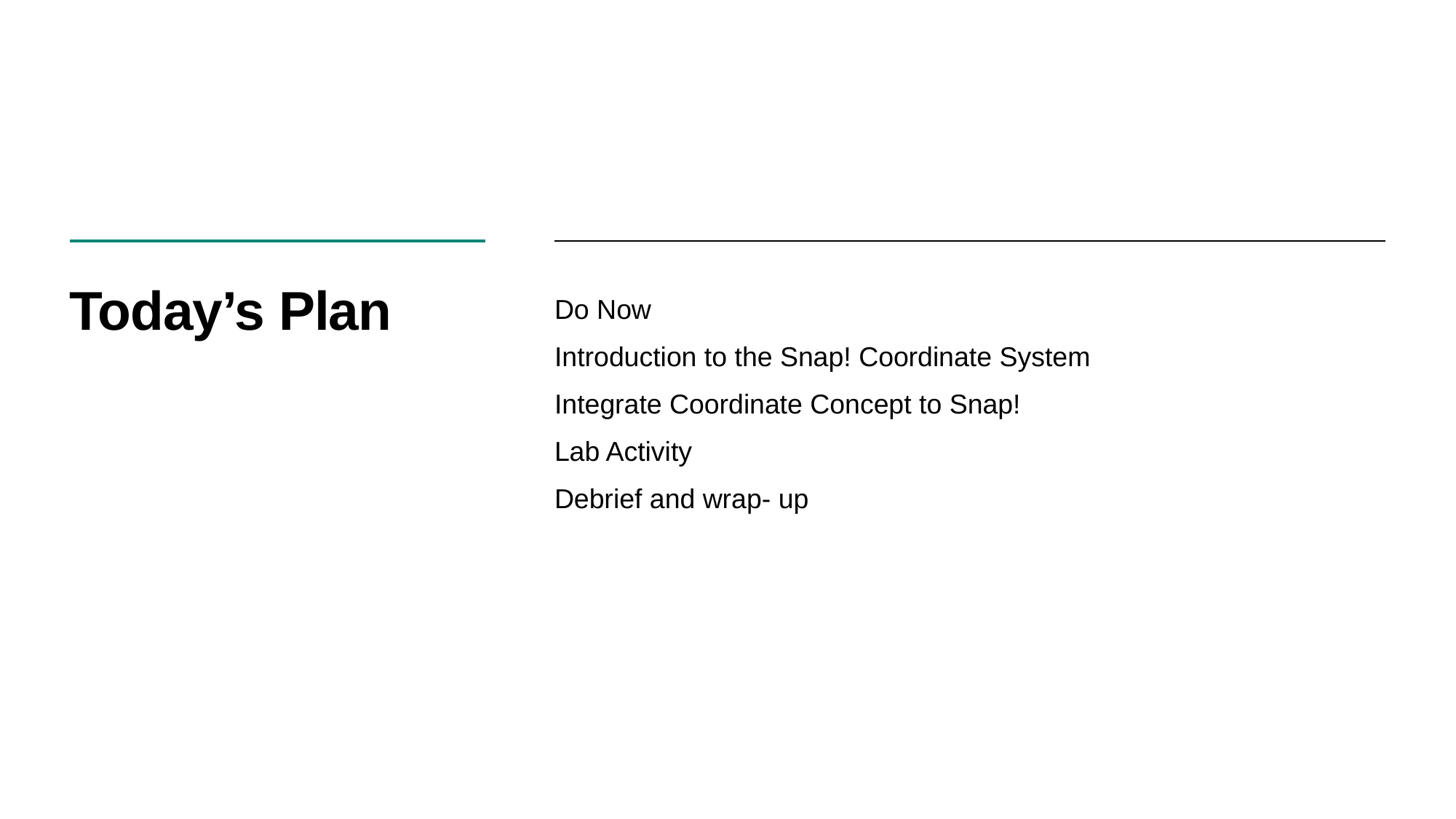

# Today’s Plan
Do Now
Introduction to the Snap! Coordinate System
Integrate Coordinate Concept to Snap!
Lab Activity
Debrief and wrap- up